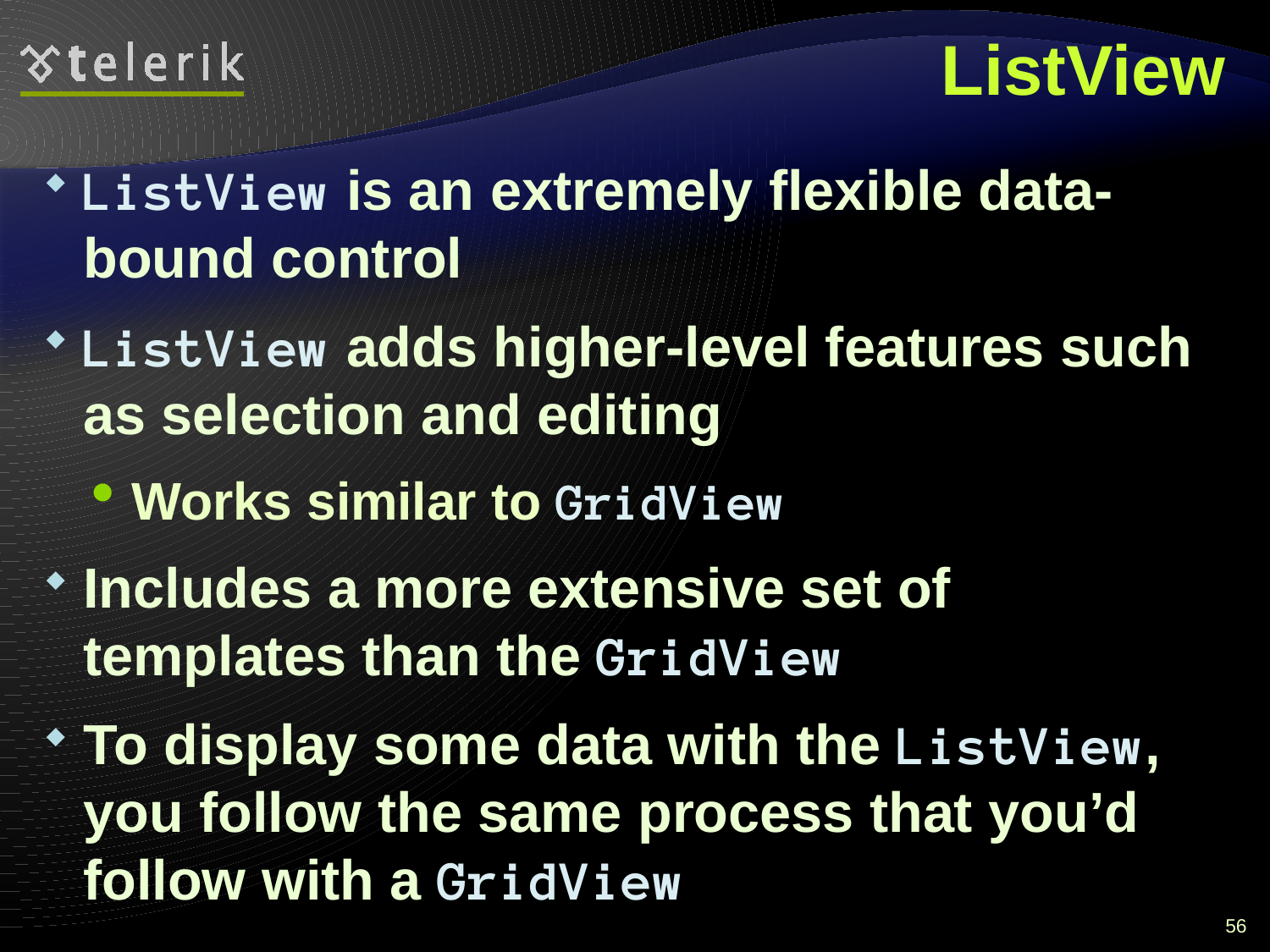

# ListView
ListView is an extremely flexible data-bound control
ListView adds higher-level features such as selection and editing
Works similar to GridView
Includes a more extensive set of templates than the GridView
To display some data with the ListView, you follow the same process that you’d follow with a GridView
56